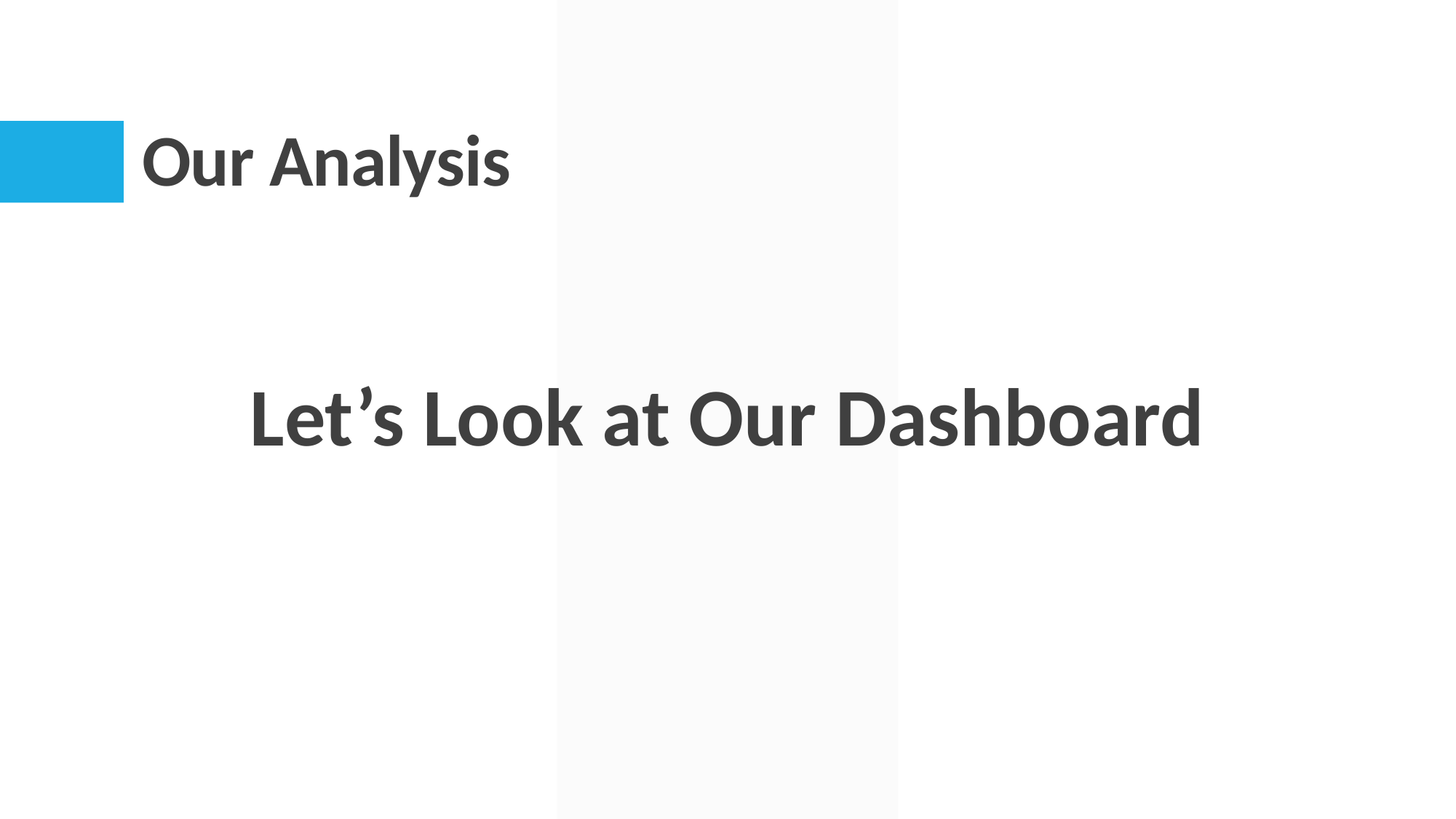

# Our Analysis
Let’s Look at Our Dashboard